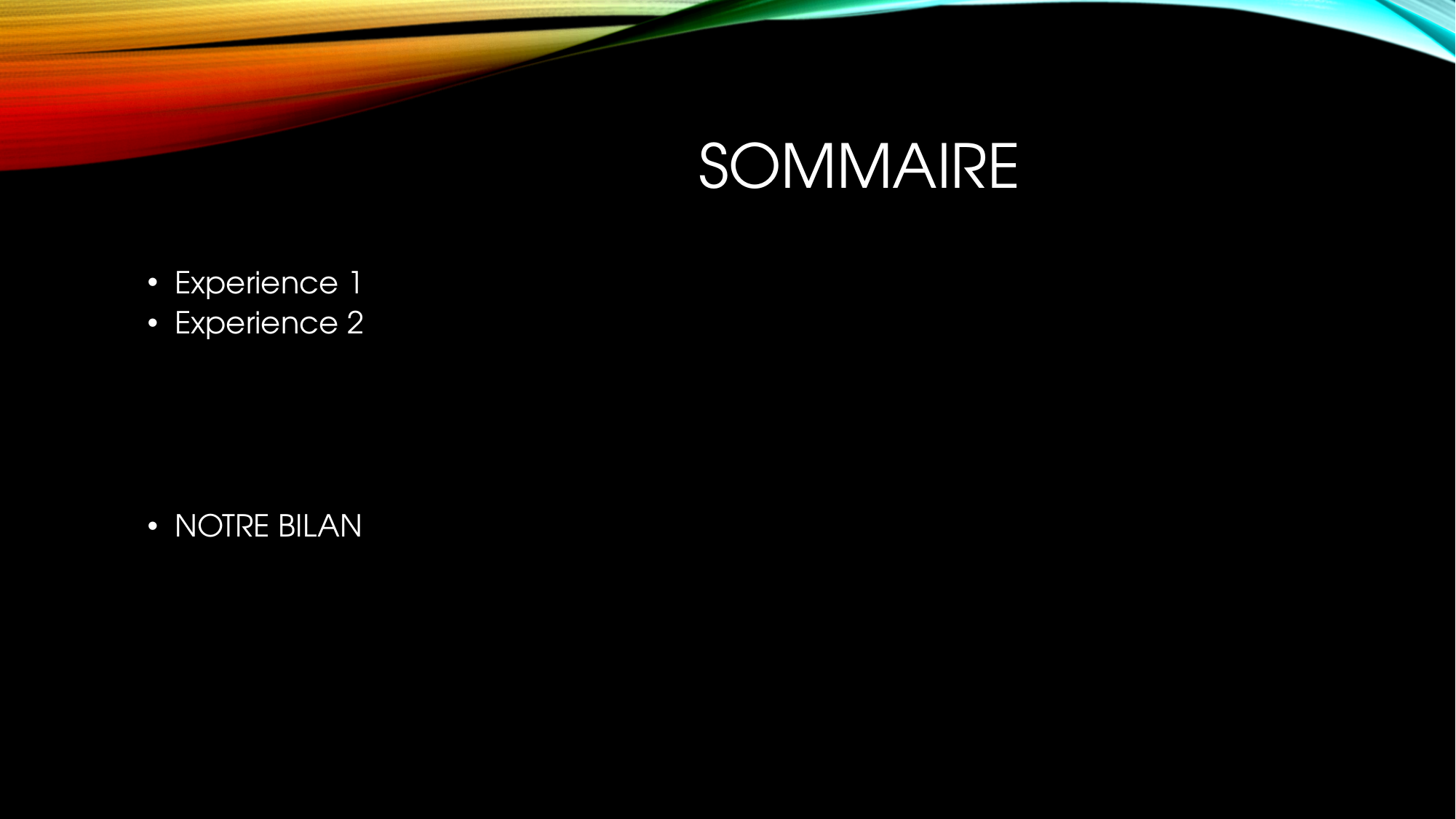

# SOMMAIRE
Experience 1
Experience 2

NOTRE BILAN